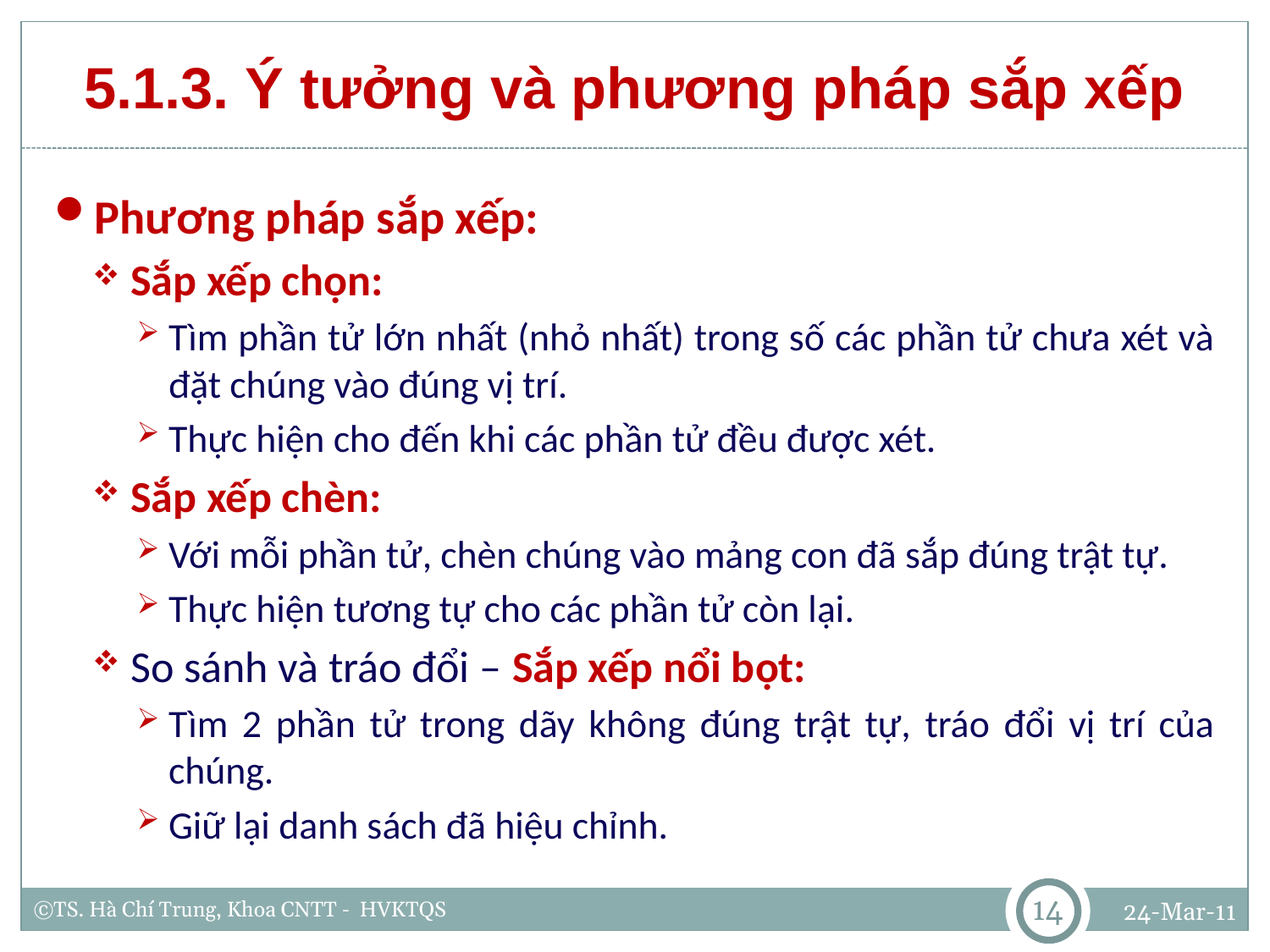

# 5.1.3. Ý tưởng và phương pháp sắp xếp
Phương pháp sắp xếp:
Sắp xếp chọn:
Tìm phần tử lớn nhất (nhỏ nhất) trong số các phần tử chưa xét và đặt chúng vào đúng vị trí.
Thực hiện cho đến khi các phần tử đều được xét.
Sắp xếp chèn:
Với mỗi phần tử, chèn chúng vào mảng con đã sắp đúng trật tự.
Thực hiện tương tự cho các phần tử còn lại.
So sánh và tráo đổi – Sắp xếp nổi bọt:
Tìm 2 phần tử trong dãy không đúng trật tự, tráo đổi vị trí của chúng.
Giữ lại danh sách đã hiệu chỉnh.
14
24-Mar-11
©TS. Hà Chí Trung, Khoa CNTT -  HVKTQS